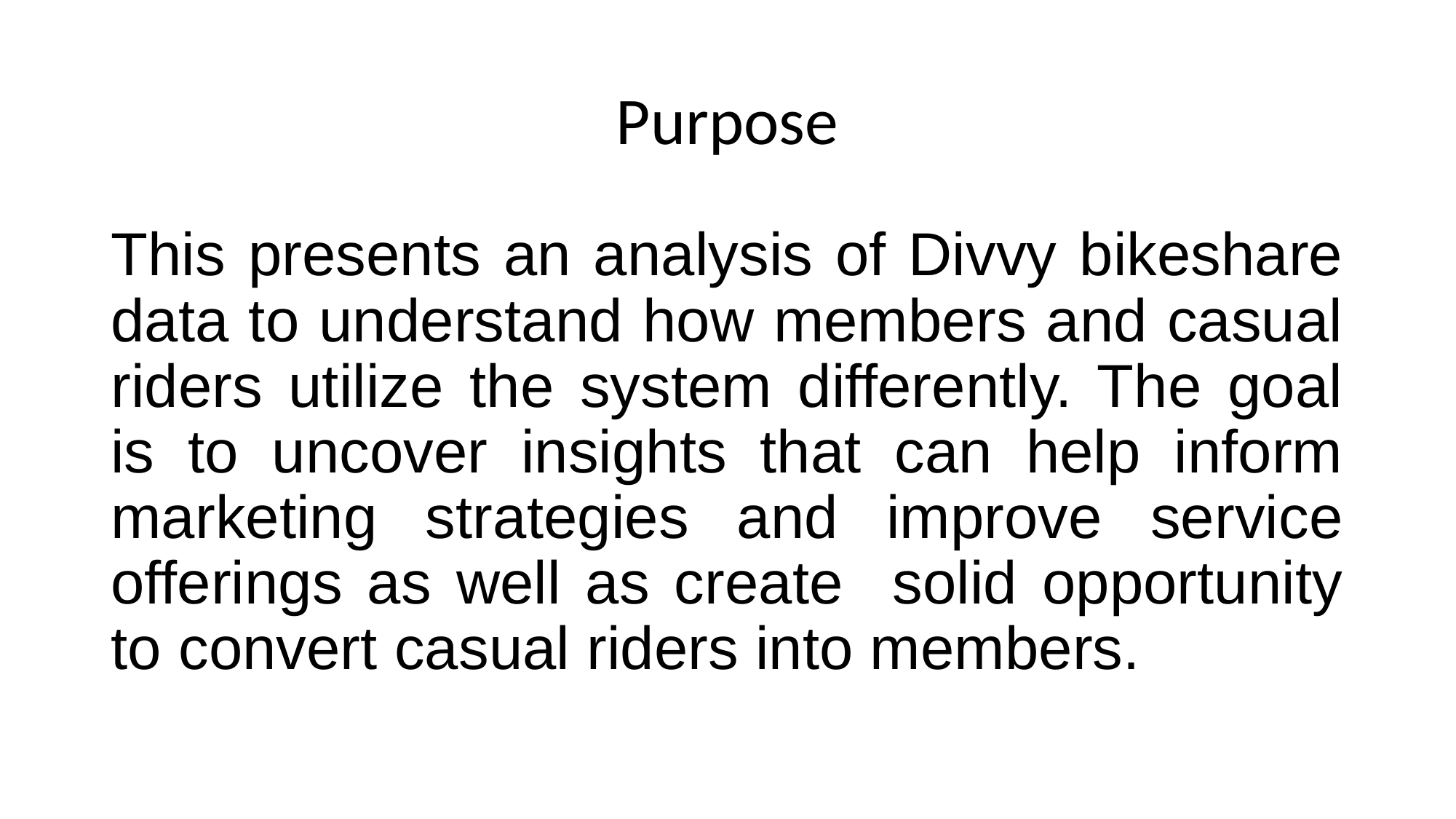

# Purpose
This presents an analysis of Divvy bikeshare data to understand how members and casual riders utilize the system differently. The goal is to uncover insights that can help inform marketing strategies and improve service offerings as well as create  solid opportunity to convert casual riders into members.